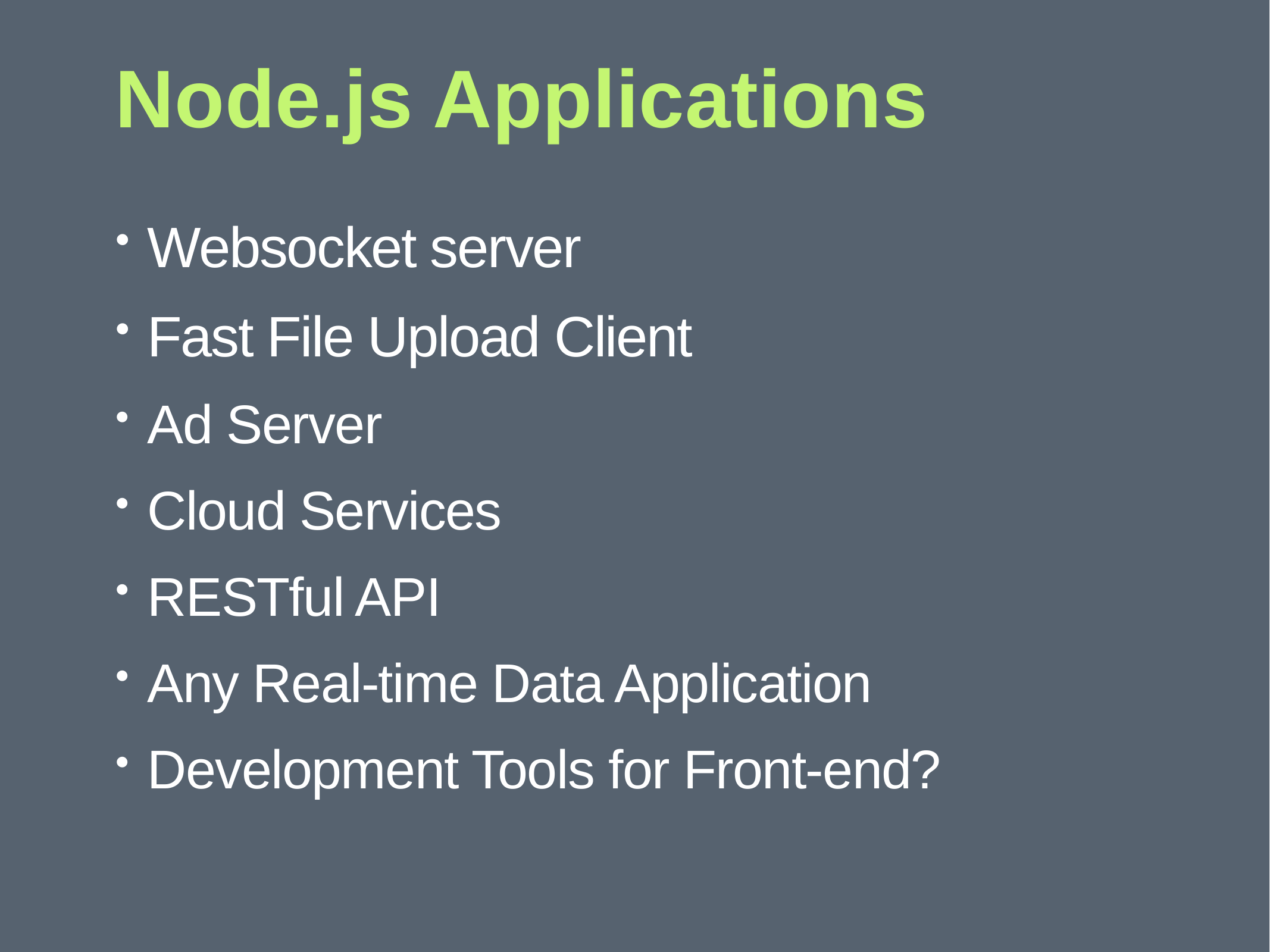

# Node.js Applications
Websocket server
Fast File Upload Client
Ad Server
Cloud Services
RESTful API
Any Real-time Data Application
Development Tools for Front-end?